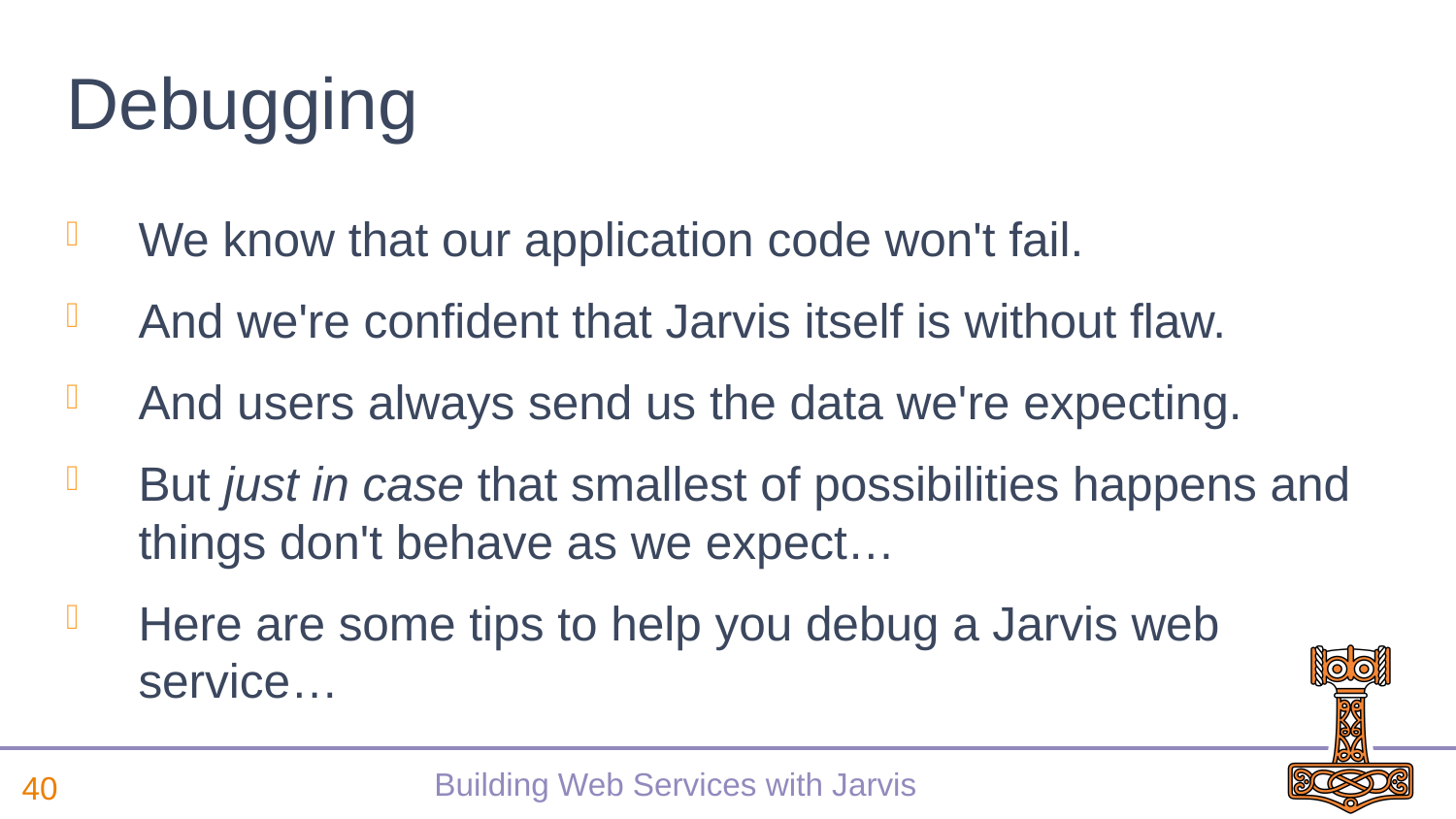

# Debugging
We know that our application code won't fail.
And we're confident that Jarvis itself is without flaw.
And users always send us the data we're expecting.
But just in case that smallest of possibilities happens and things don't behave as we expect…
Here are some tips to help you debug a Jarvis web service…